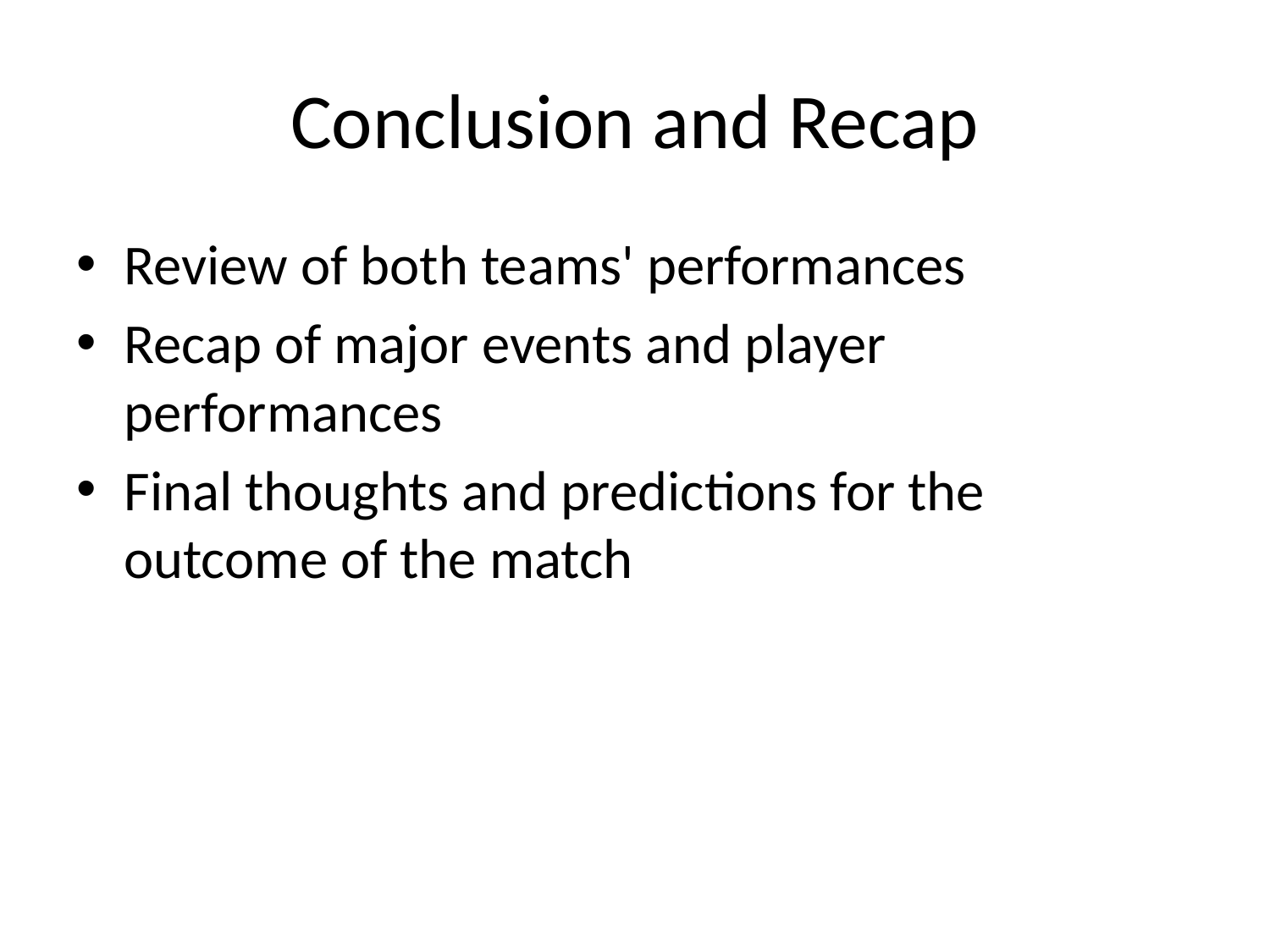

# Conclusion and Recap
Review of both teams' performances
Recap of major events and player performances
Final thoughts and predictions for the outcome of the match